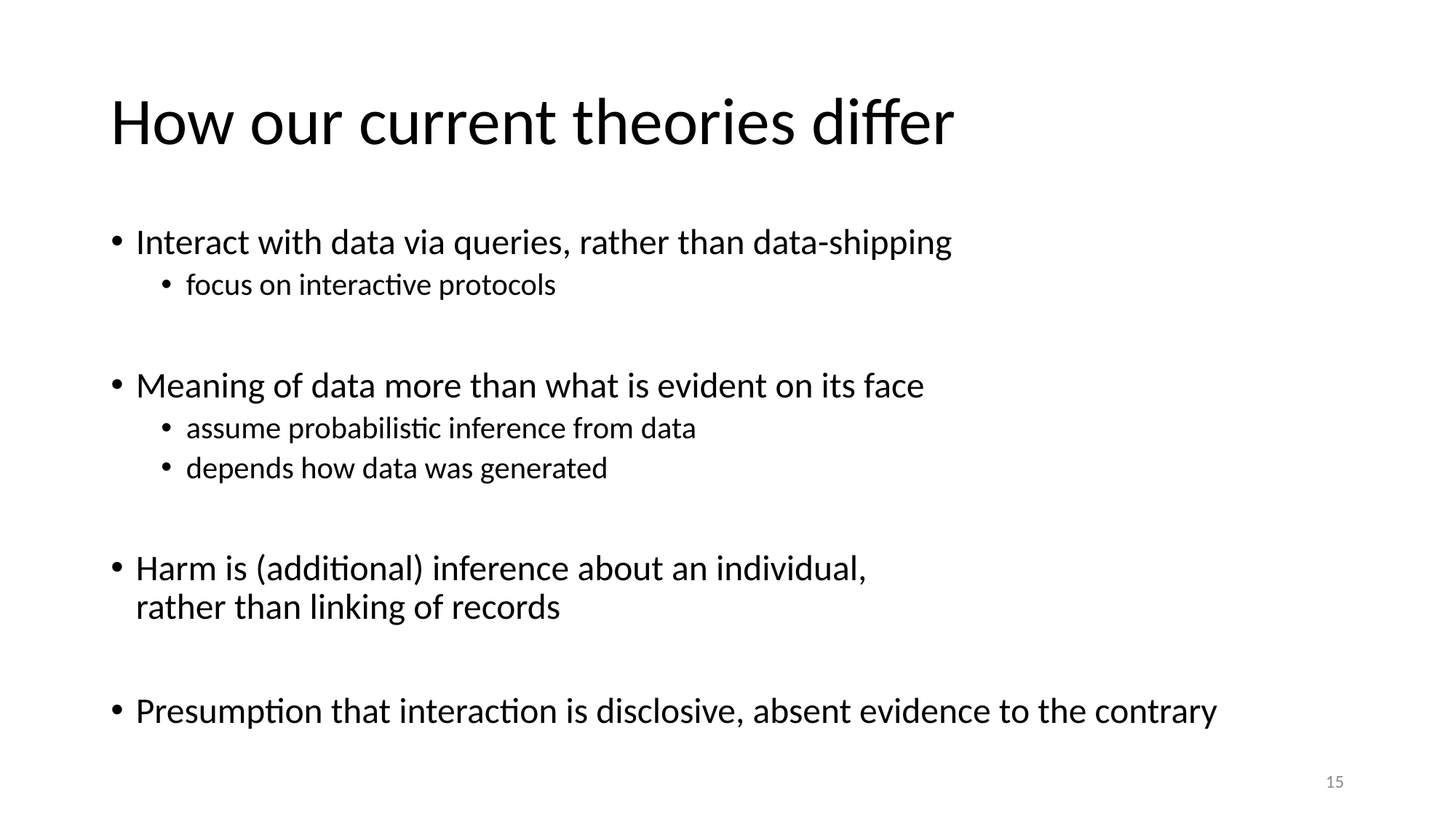

# How our current theories differ
Interact with data via queries, rather than data-shipping
focus on interactive protocols

Meaning of data more than what is evident on its face
assume probabilistic inference from data
depends how data was generated

Harm is (additional) inference about an individual,
rather than linking of records

Presumption that interaction is disclosive, absent evidence to the contrary
15